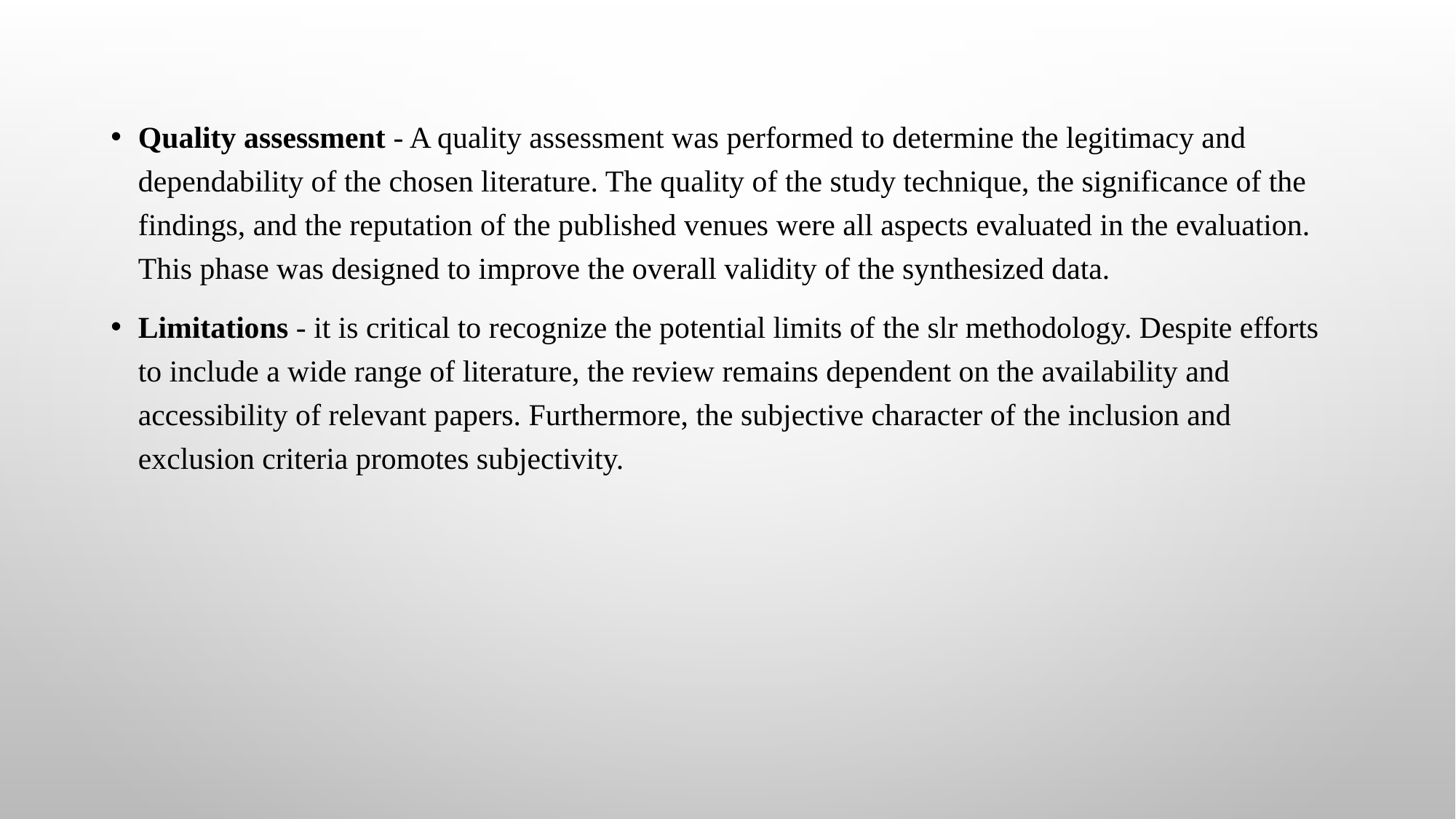

Quality assessment - A quality assessment was performed to determine the legitimacy and dependability of the chosen literature. The quality of the study technique, the significance of the findings, and the reputation of the published venues were all aspects evaluated in the evaluation. This phase was designed to improve the overall validity of the synthesized data.
Limitations - it is critical to recognize the potential limits of the slr methodology. Despite efforts to include a wide range of literature, the review remains dependent on the availability and accessibility of relevant papers. Furthermore, the subjective character of the inclusion and exclusion criteria promotes subjectivity.